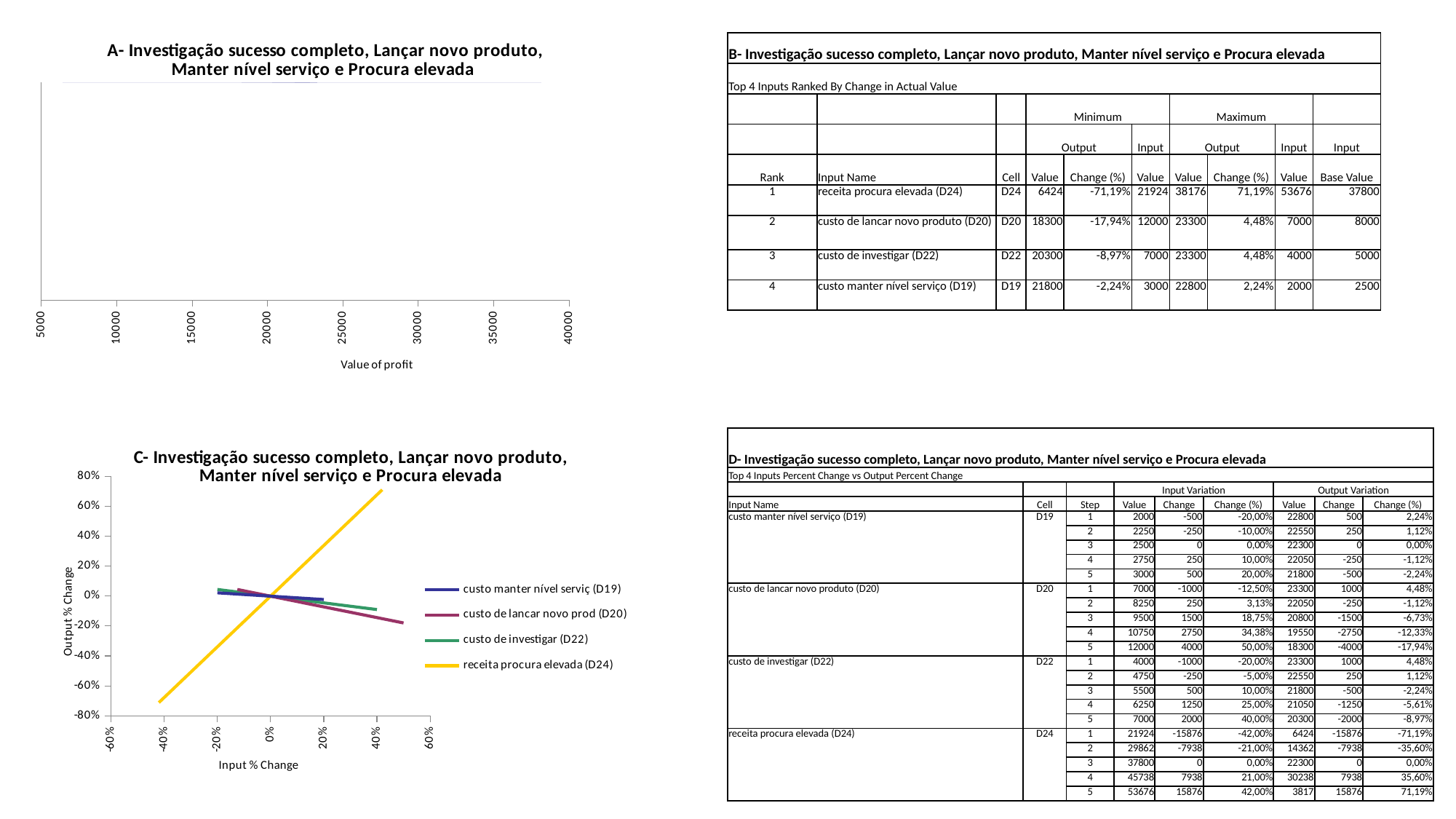

[unsupported chart]

| B- Investigação sucesso completo, Lançar novo produto, Manter nível serviço e Procura elevada |  |  |  |  |  |  |  |  |  |
| --- | --- | --- | --- | --- | --- | --- | --- | --- | --- |
| Top 4 Inputs Ranked By Change in Actual Value |  |  |  |  |  |  |  |  |  |
|  |  |  | Minimum |  |  | Maximum |  |  |  |
|  |  |  | Output |  | Input | Output |  | Input | Input |
| Rank | Input Name | Cell | Value | Change (%) | Value | Value | Change (%) | Value | Base Value |
| 1 | receita procura elevada (D24) | D24 | 6424 | -71,19% | 21924 | 38176 | 71,19% | 53676 | 37800 |
| 2 | custo de lancar novo produto (D20) | D20 | 18300 | -17,94% | 12000 | 23300 | 4,48% | 7000 | 8000 |
| 3 | custo de investigar (D22) | D22 | 20300 | -8,97% | 7000 | 23300 | 4,48% | 4000 | 5000 |
| 4 | custo manter nível serviço (D19) | D19 | 21800 | -2,24% | 3000 | 22800 | 2,24% | 2000 | 2500 |
| D- Investigação sucesso completo, Lançar novo produto, Manter nível serviço e Procura elevada |  |  |  |  |  |  |  |  |
| --- | --- | --- | --- | --- | --- | --- | --- | --- |
| Top 4 Inputs Percent Change vs Output Percent Change |  |  |  |  |  |  |  |  |
|  |  |  | Input Variation |  |  | Output Variation |  |  |
| Input Name | Cell | Step | Value | Change | Change (%) | Value | Change | Change (%) |
| custo manter nível serviço (D19) | D19 | 1 | 2000 | -500 | -20,00% | 22800 | 500 | 2,24% |
|  |  | 2 | 2250 | -250 | -10,00% | 22550 | 250 | 1,12% |
|  |  | 3 | 2500 | 0 | 0,00% | 22300 | 0 | 0,00% |
|  |  | 4 | 2750 | 250 | 10,00% | 22050 | -250 | -1,12% |
|  |  | 5 | 3000 | 500 | 20,00% | 21800 | -500 | -2,24% |
| custo de lancar novo produto (D20) | D20 | 1 | 7000 | -1000 | -12,50% | 23300 | 1000 | 4,48% |
|  |  | 2 | 8250 | 250 | 3,13% | 22050 | -250 | -1,12% |
|  |  | 3 | 9500 | 1500 | 18,75% | 20800 | -1500 | -6,73% |
|  |  | 4 | 10750 | 2750 | 34,38% | 19550 | -2750 | -12,33% |
|  |  | 5 | 12000 | 4000 | 50,00% | 18300 | -4000 | -17,94% |
| custo de investigar (D22) | D22 | 1 | 4000 | -1000 | -20,00% | 23300 | 1000 | 4,48% |
|  |  | 2 | 4750 | -250 | -5,00% | 22550 | 250 | 1,12% |
|  |  | 3 | 5500 | 500 | 10,00% | 21800 | -500 | -2,24% |
|  |  | 4 | 6250 | 1250 | 25,00% | 21050 | -1250 | -5,61% |
|  |  | 5 | 7000 | 2000 | 40,00% | 20300 | -2000 | -8,97% |
| receita procura elevada (D24) | D24 | 1 | 21924 | -15876 | -42,00% | 6424 | -15876 | -71,19% |
|  |  | 2 | 29862 | -7938 | -21,00% | 14362 | -7938 | -35,60% |
|  |  | 3 | 37800 | 0 | 0,00% | 22300 | 0 | 0,00% |
|  |  | 4 | 45738 | 7938 | 21,00% | 30238 | 7938 | 35,60% |
|  |  | 5 | 53676 | 15876 | 42,00% | 3817 | 15876 | 71,19% |

### Chart: C- Investigação sucesso completo, Lançar novo produto, Manter nível serviço e Procura elevada

| Category |  |  |  |  |
|---|---|---|---|---|